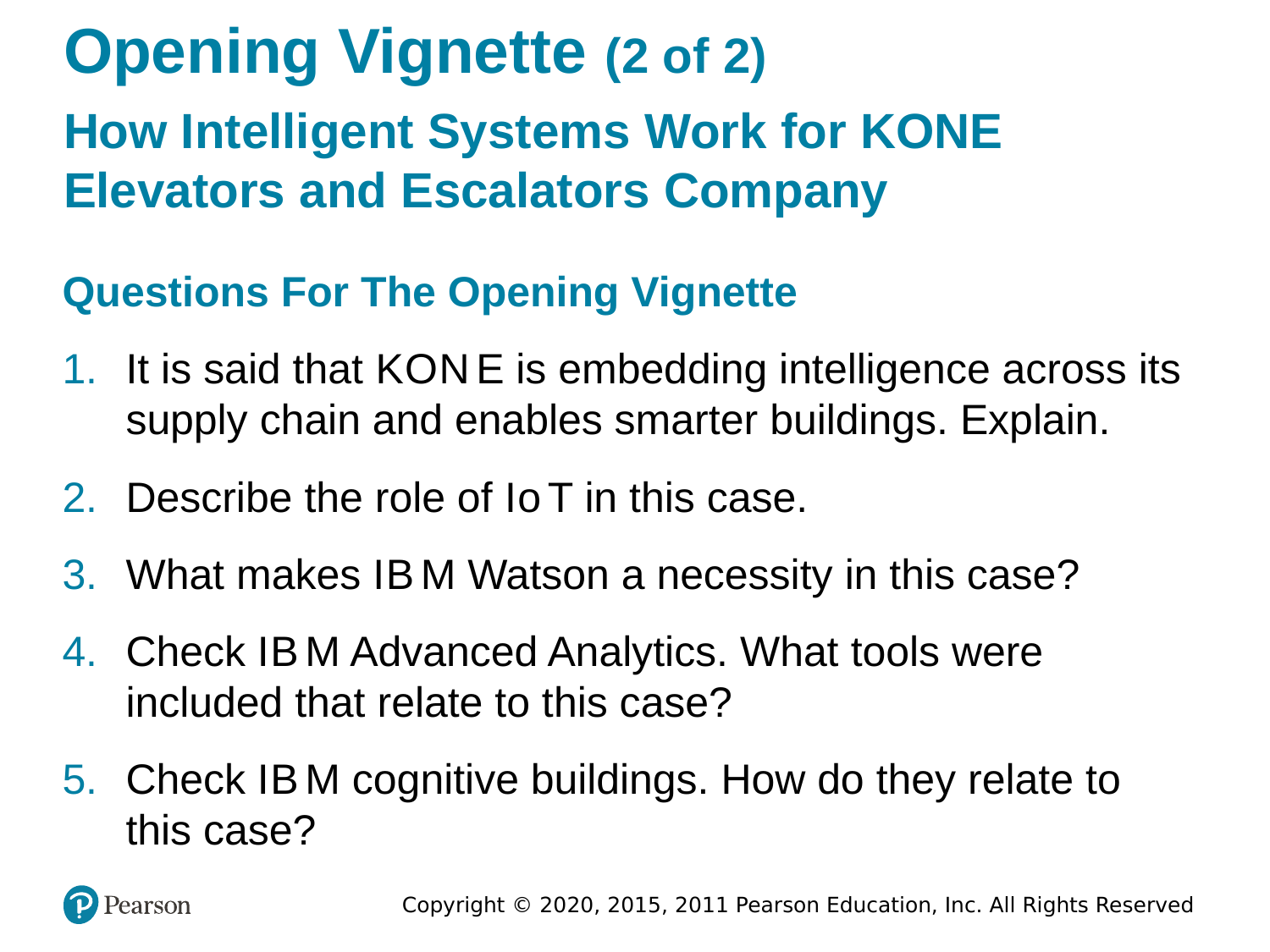

# Opening Vignette (2 of 2)
How Intelligent Systems Work for KONE Elevators and Escalators Company
Questions For The Opening Vignette
It is said that K O N E is embedding intelligence across its supply chain and enables smarter buildings. Explain.
Describe the role of I o T in this case.
What makes I B M Watson a necessity in this case?
Check I B M Advanced Analytics. What tools were included that relate to this case?
Check I B M cognitive buildings. How do they relate to this case?